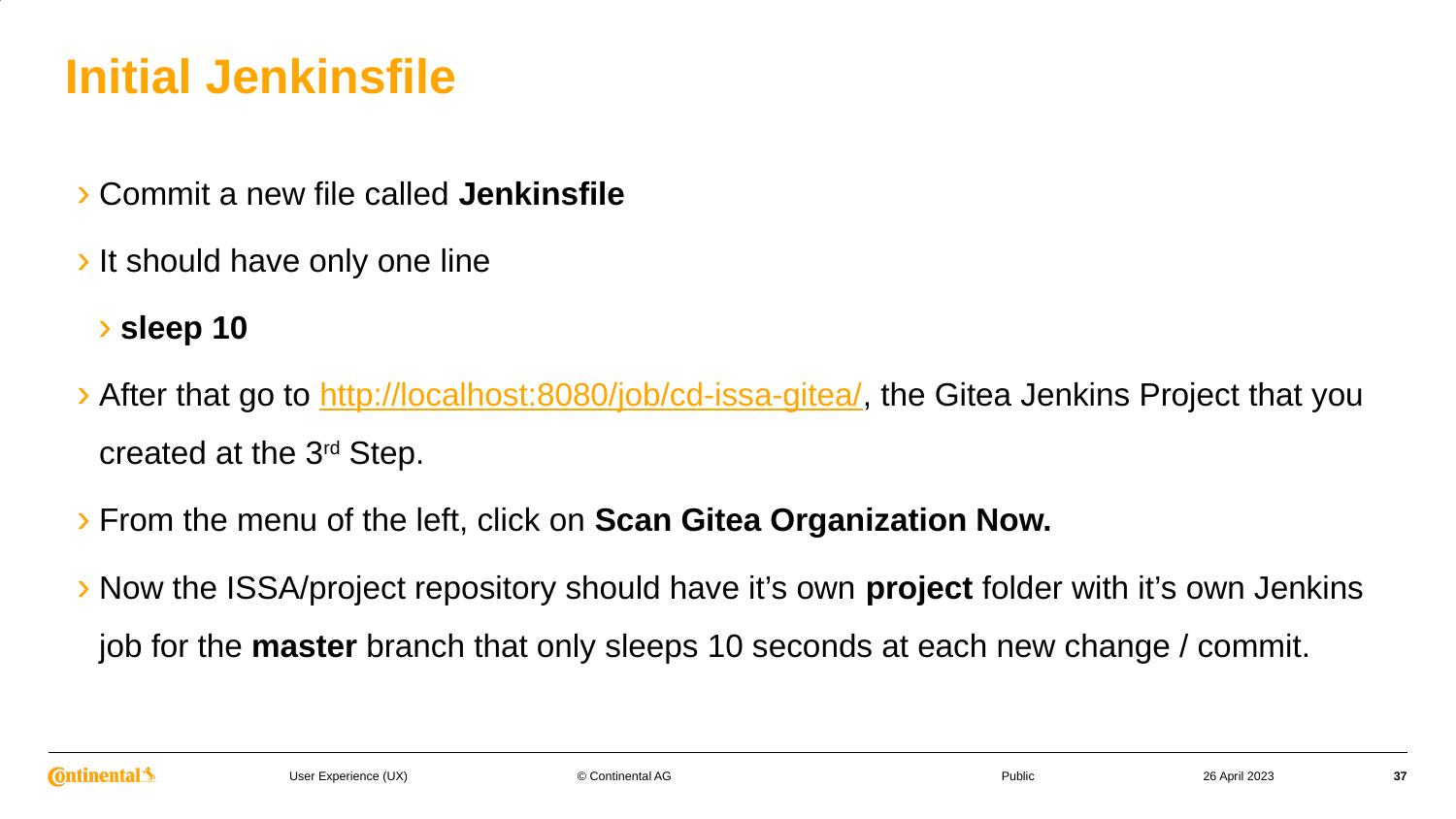

# Initial Jenkinsfile
Commit a new file called Jenkinsfile
It should have only one line
sleep 10
After that go to http://localhost:8080/job/cd-issa-gitea/, the Gitea Jenkins Project that you created at the 3rd Step.
From the menu of the left, click on Scan Gitea Organization Now.
Now the ISSA/project repository should have it’s own project folder with it’s own Jenkins job for the master branch that only sleeps 10 seconds at each new change / commit.
© Continental AG
26 April 2023
37